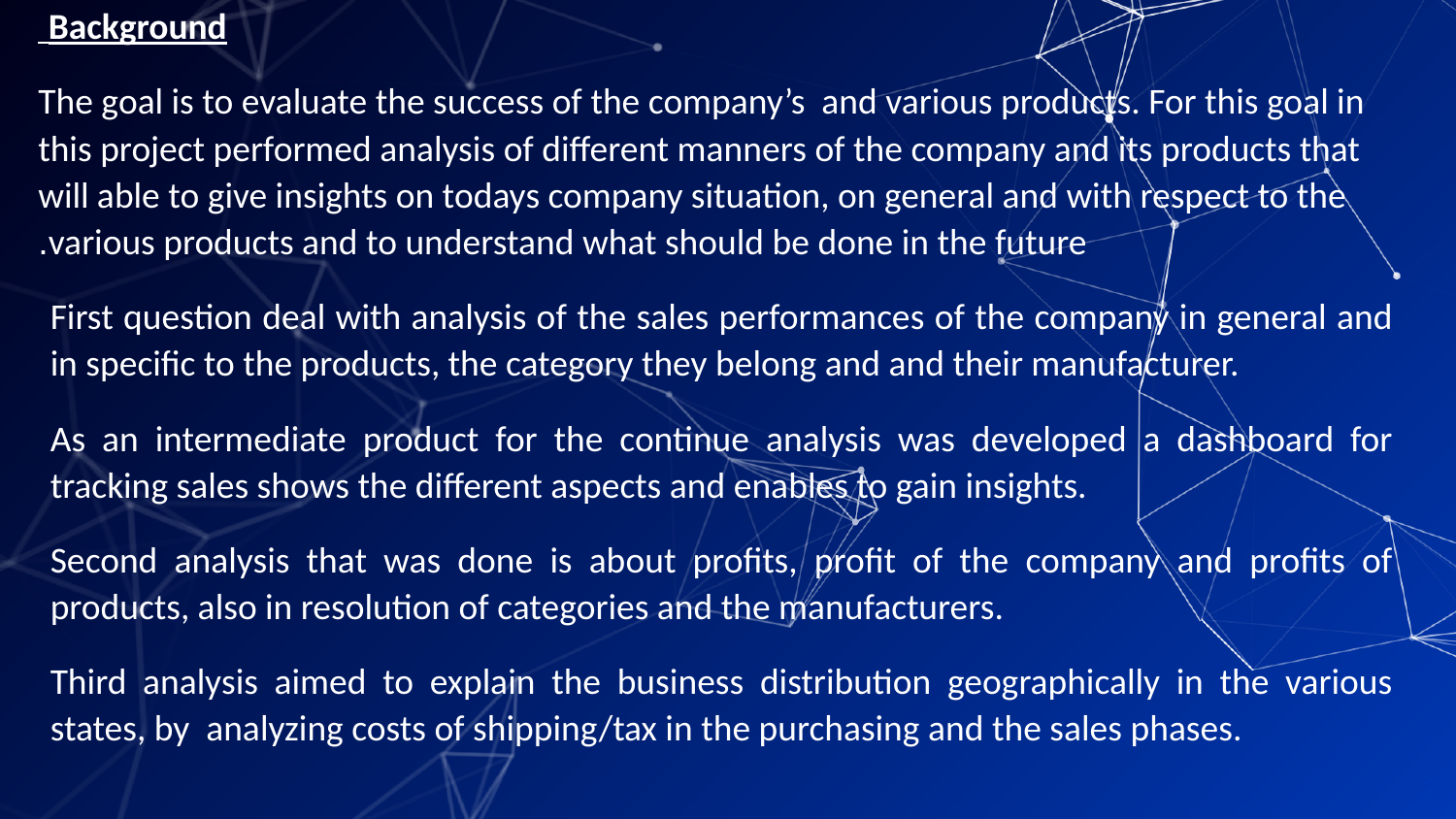

Background
The goal is to evaluate the success of the company’s  and various products. For this goal in this project performed analysis of different manners of the company and its products that will able to give insights on todays company situation, on general and with respect to the various products and to understand what should be done in the future.
First question deal with analysis of the sales performances of the company in general and in specific to the products, the category they belong and and their manufacturer.
As an intermediate product for the continue analysis was developed a dashboard for tracking sales shows the different aspects and enables to gain insights.
Second analysis that was done is about profits, profit of the company and profits of products, also in resolution of categories and the manufacturers.
Third analysis aimed to explain the business distribution geographically in the various states, by  analyzing costs of shipping/tax in the purchasing and the sales phases.

2